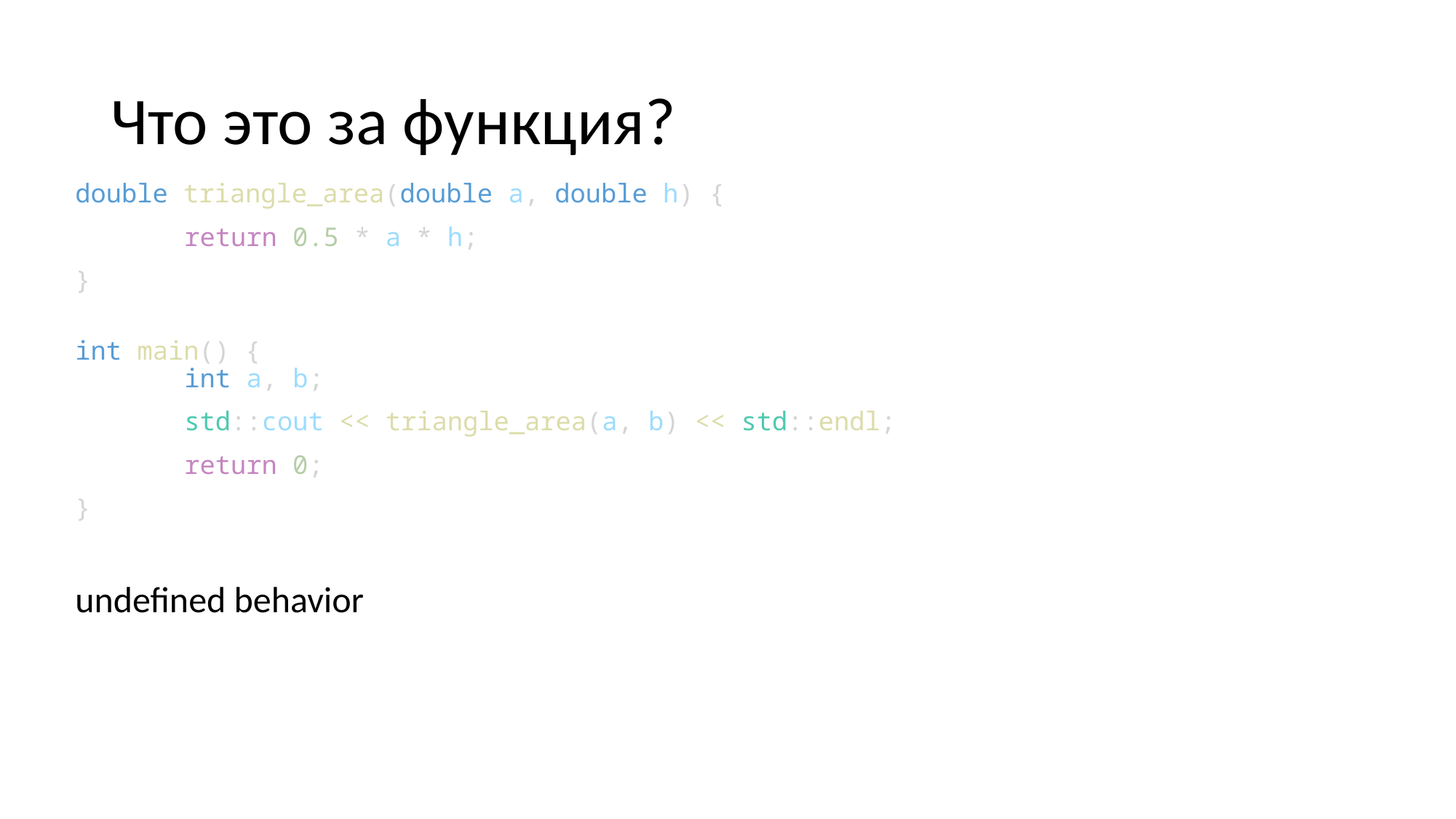

# Что это за функция?
double triangle_area(double a, double h) {
	return 0.5 * a * h;
}
int main() {
	int a, b;
	std::cout << triangle_area(a, b) << std::endl;
	return 0;
}

undefined behavior